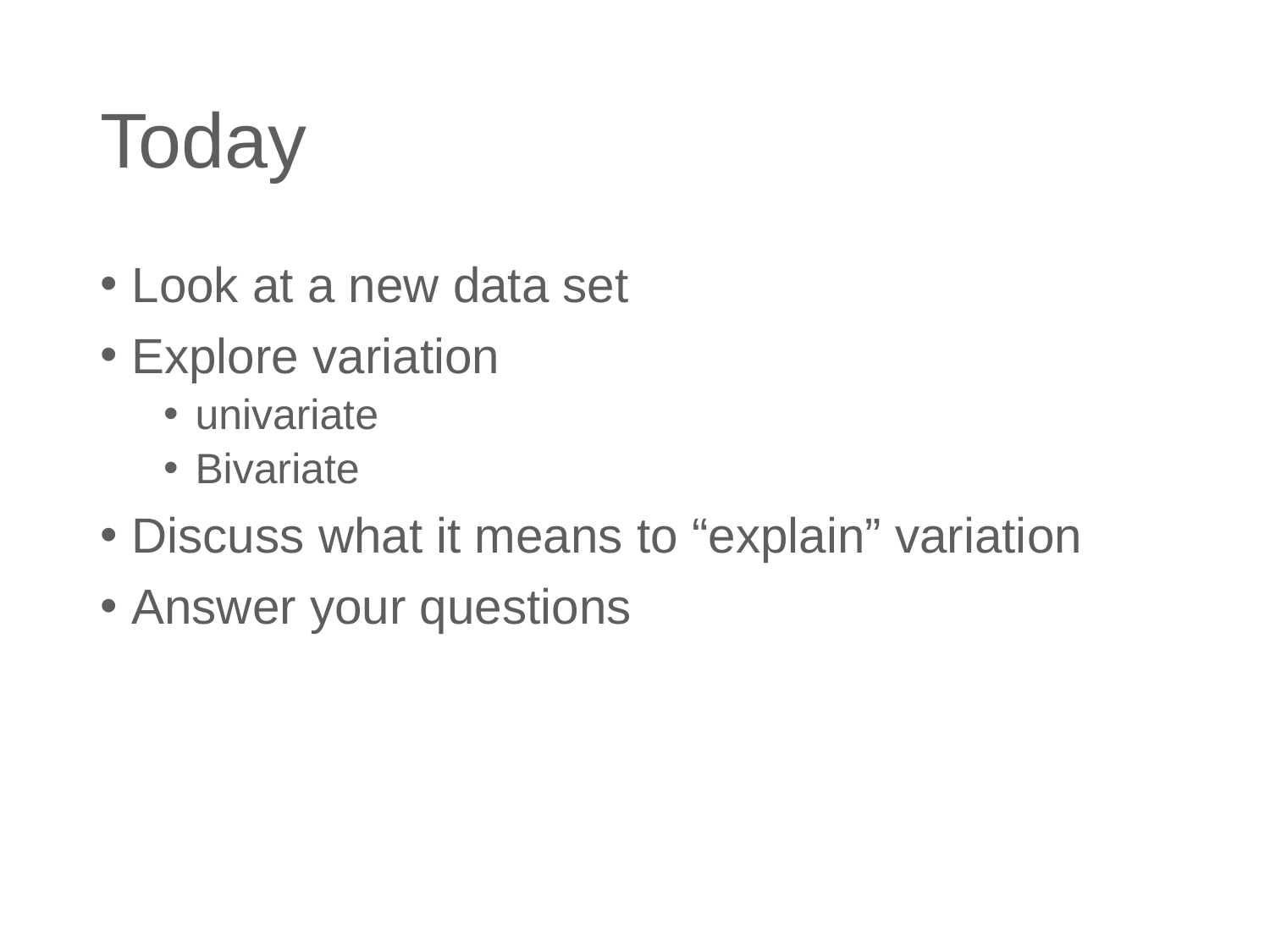

# Today
Look at a new data set
Explore variation
univariate
Bivariate
Discuss what it means to “explain” variation
Answer your questions